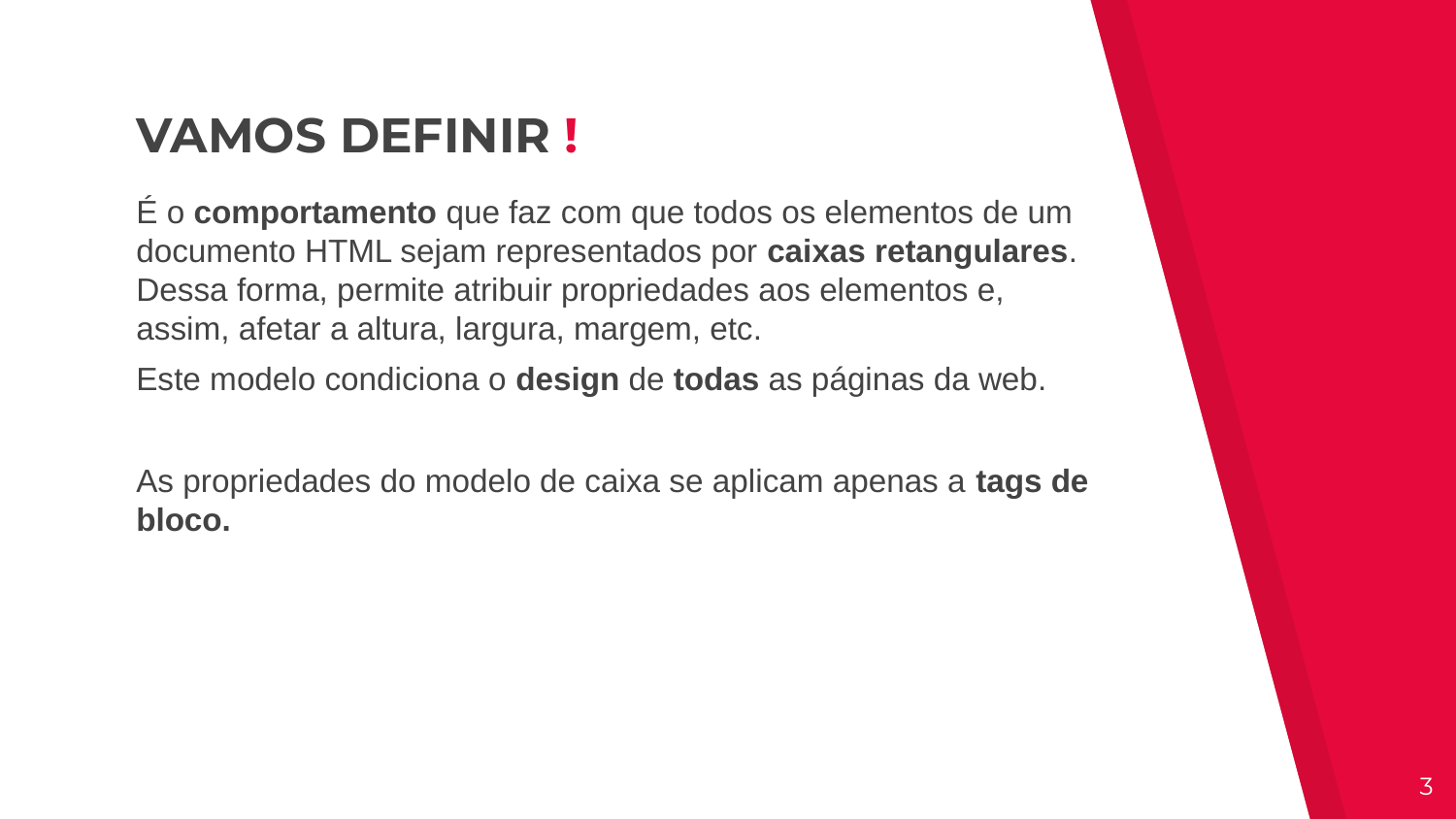

VAMOS DEFINIR !
É o comportamento que faz com que todos os elementos de um documento HTML sejam representados por caixas retangulares. Dessa forma, permite atribuir propriedades aos elementos e, assim, afetar a altura, largura, margem, etc.
Este modelo condiciona o design de todas as páginas da web.

As propriedades do modelo de caixa se aplicam apenas a tags de bloco.

3